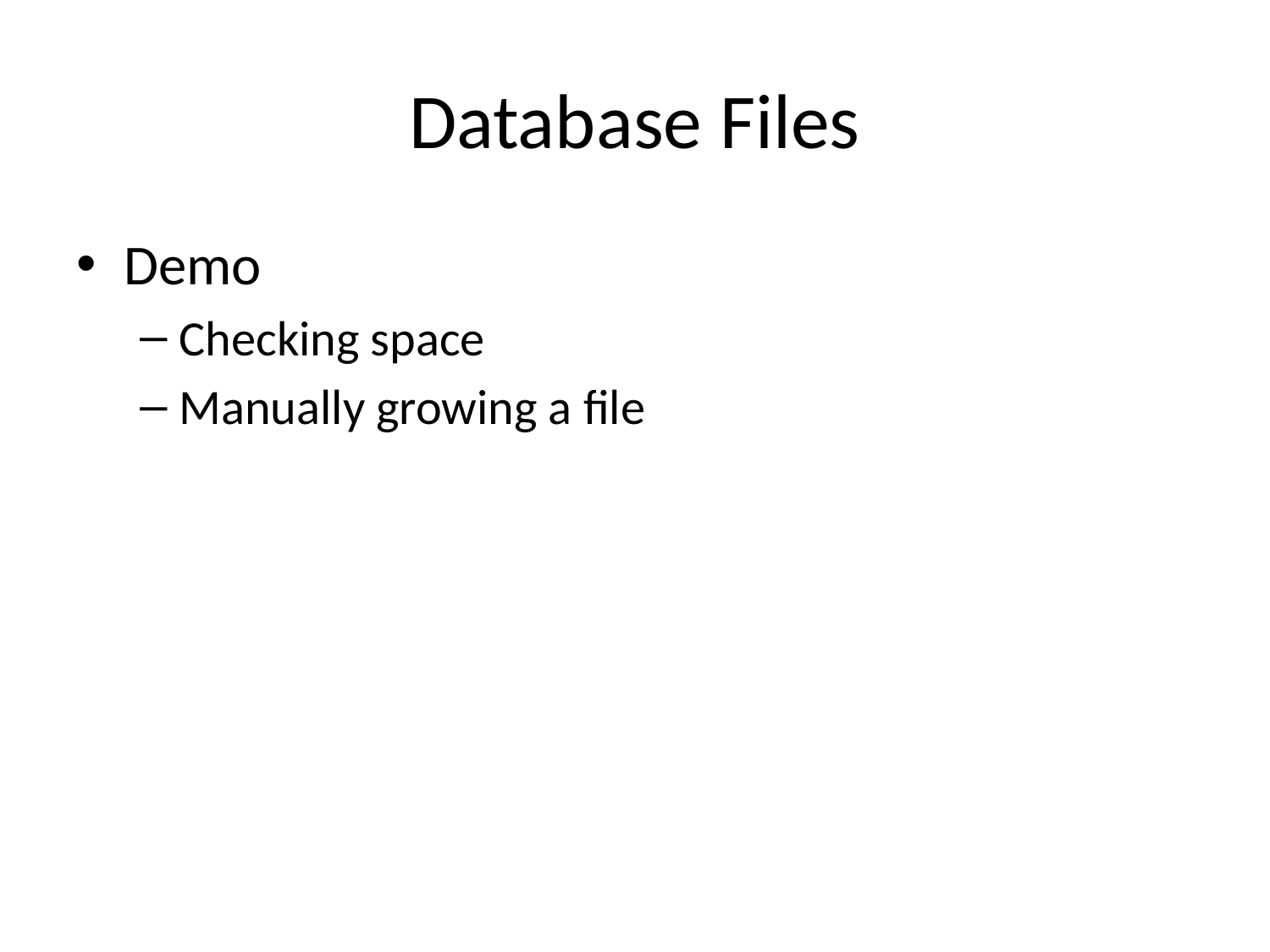

# Database Files
Demo
Checking space
Manually growing a file